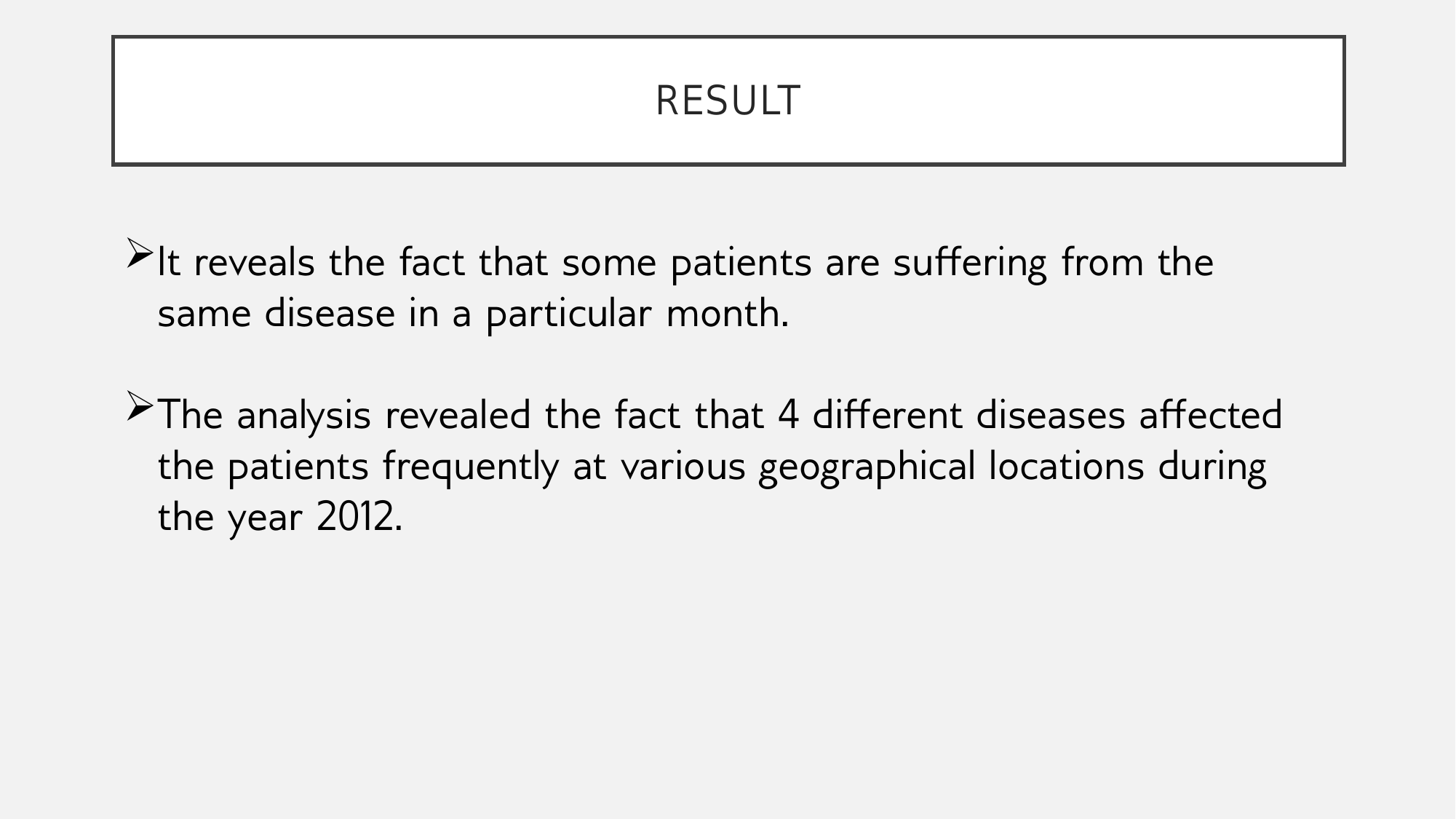

# RESULT
It reveals the fact that some patients are suffering from the same disease in a particular month.

The analysis revealed the fact that 4 different diseases affected the patients frequently at various geographical locations during the year 2012.